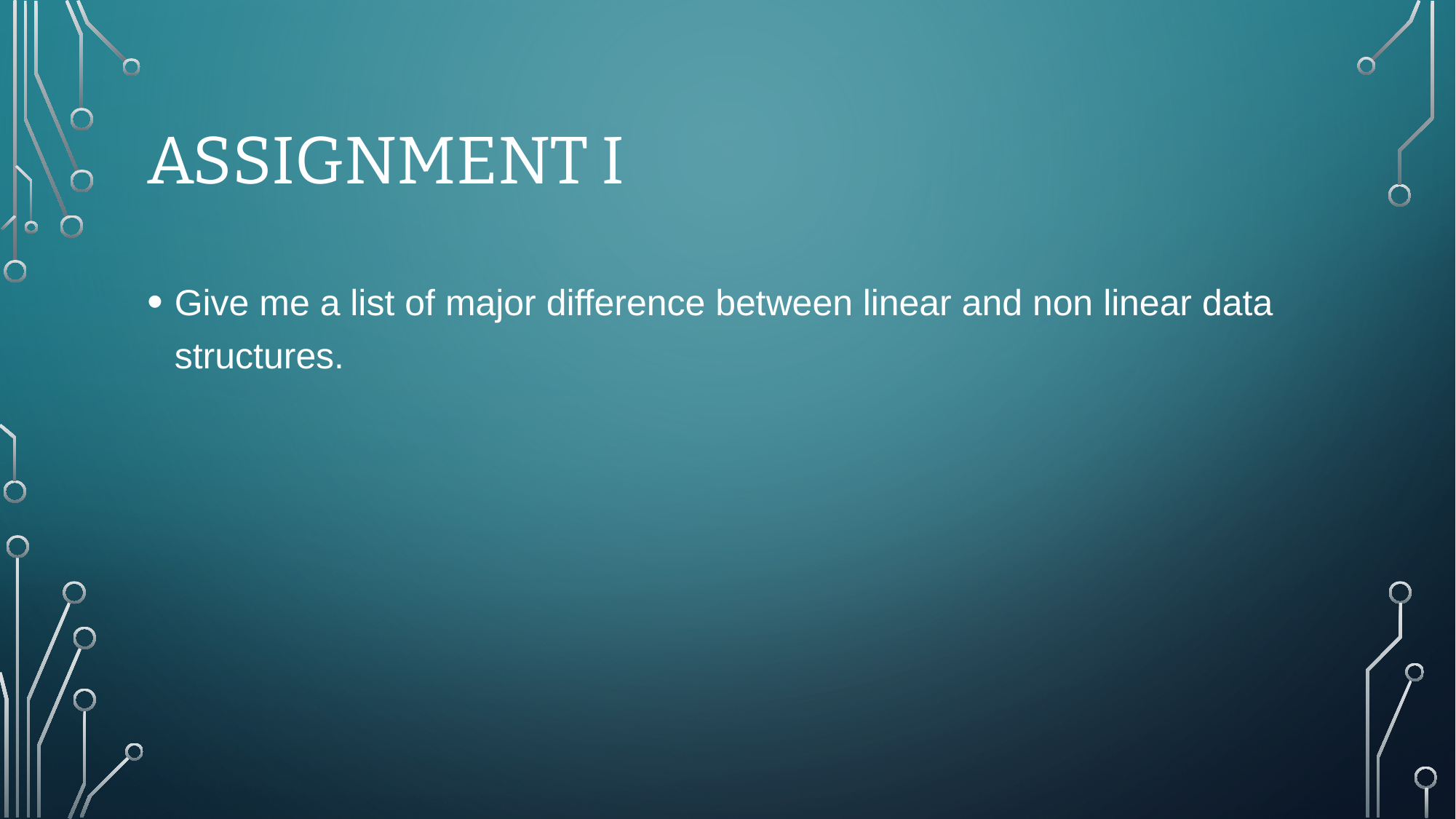

# ASSIGNMENT I
Give me a list of major difference between linear and non linear data structures.